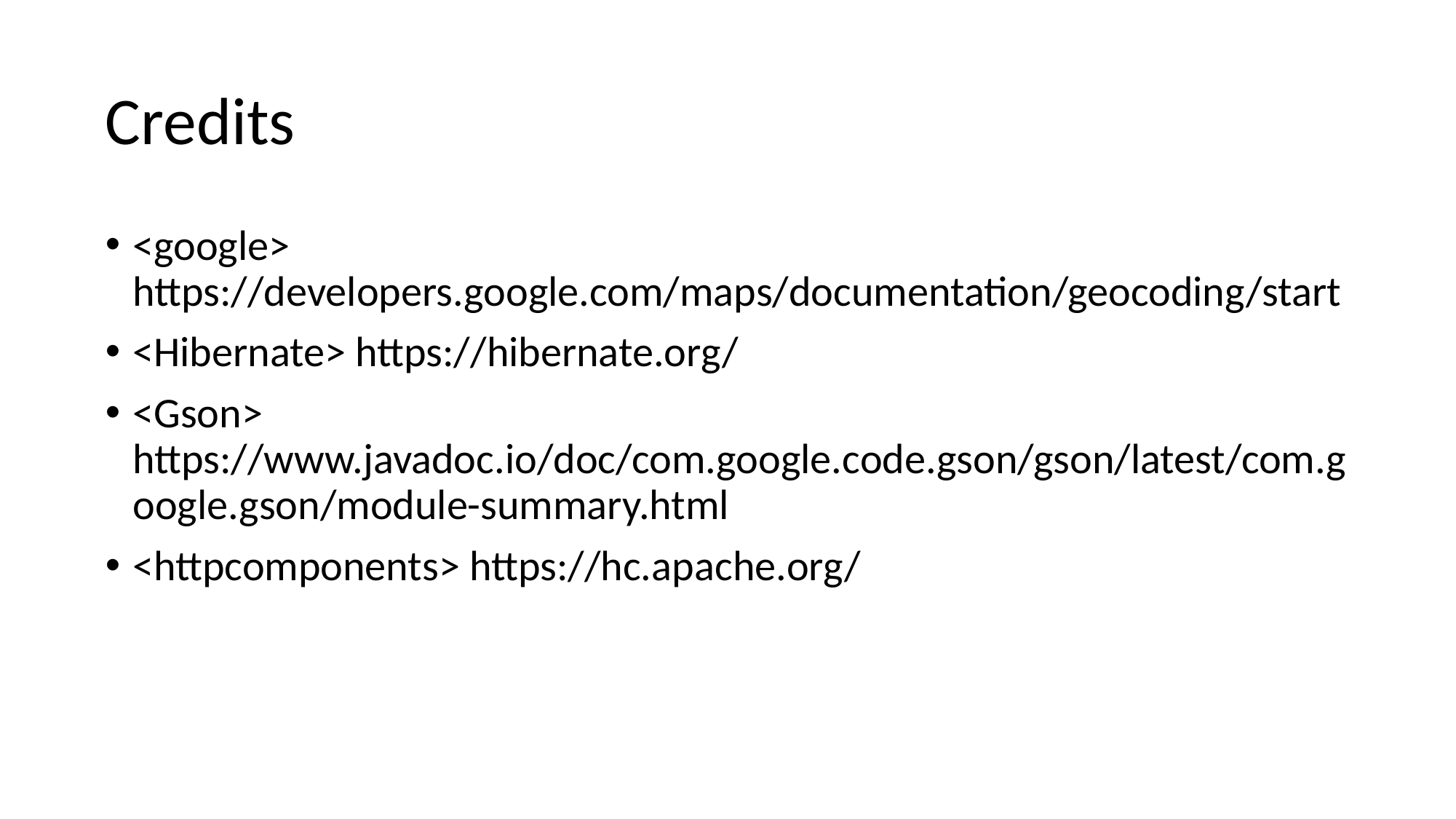

# Credits
<google> https://developers.google.com/maps/documentation/geocoding/start
<Hibernate> https://hibernate.org/
<Gson> https://www.javadoc.io/doc/com.google.code.gson/gson/latest/com.google.gson/module-summary.html
<httpcomponents> https://hc.apache.org/
25